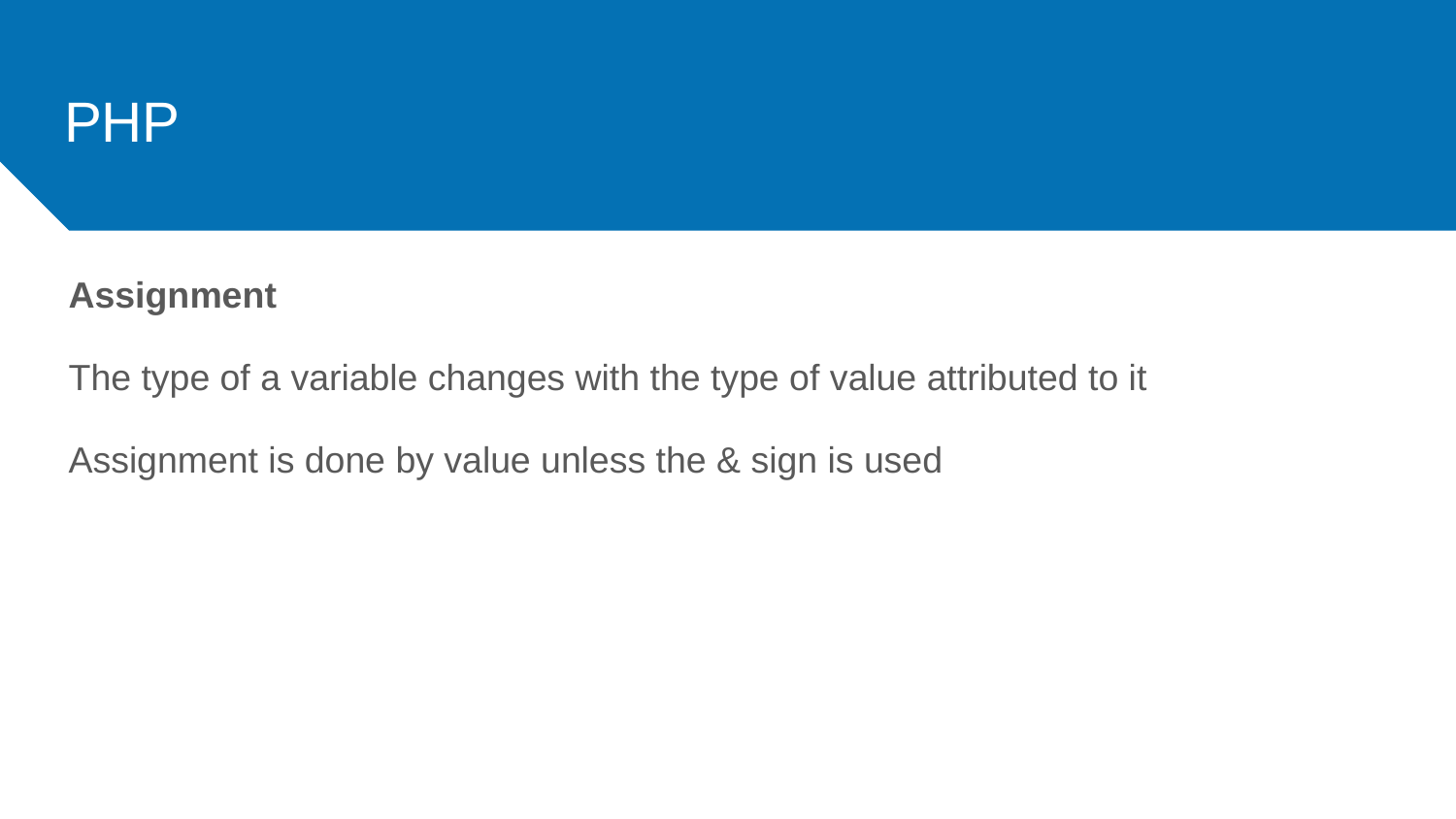

# PHP
Assignment
The type of a variable changes with the type of value attributed to it
Assignment is done by value unless the & sign is used